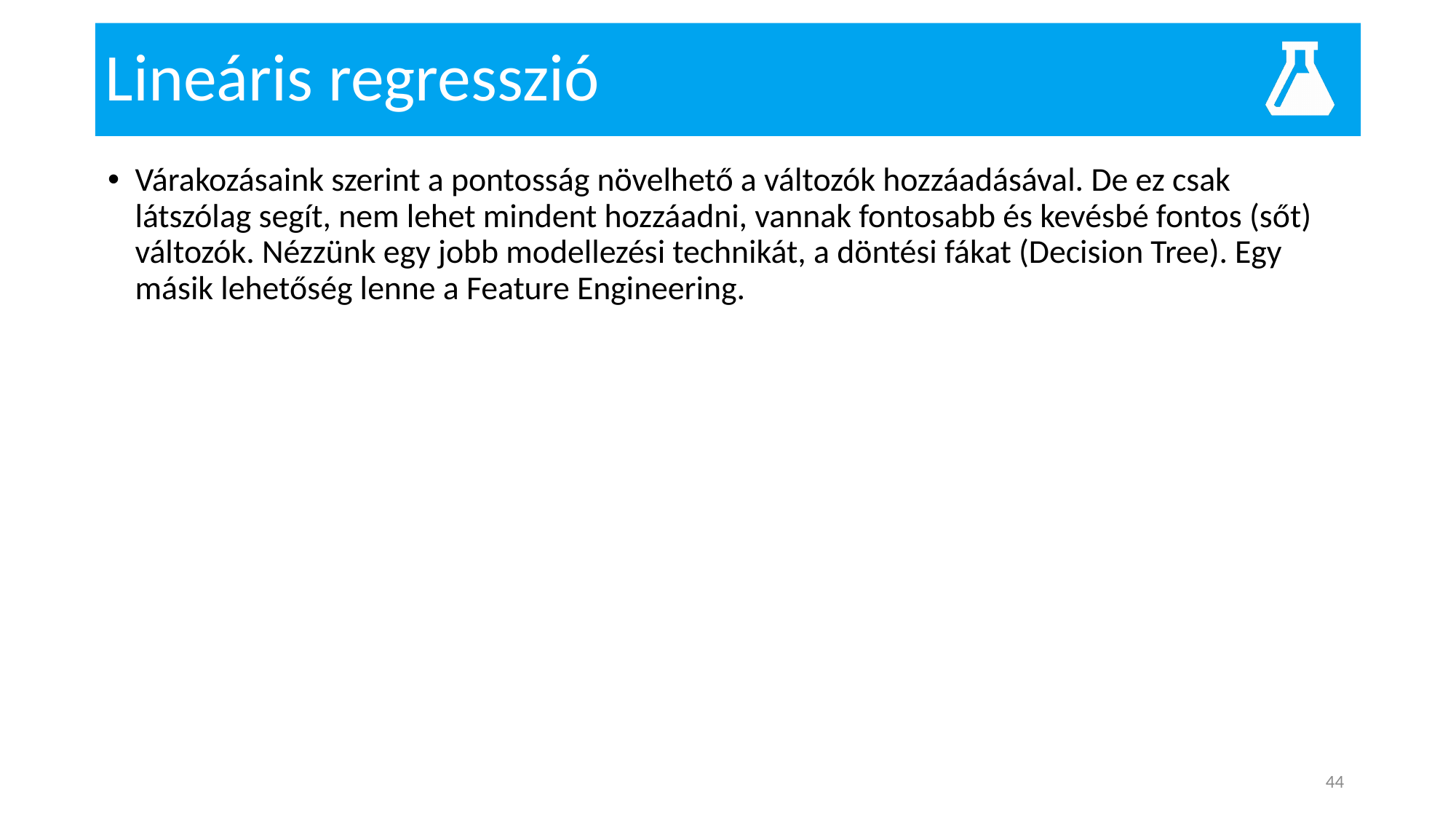

# Lineáris regresszió
Várakozásaink szerint a pontosság növelhető a változók hozzáadásával. De ez csak látszólag segít, nem lehet mindent hozzáadni, vannak fontosabb és kevésbé fontos (sőt) változók. Nézzünk egy jobb modellezési technikát, a döntési fákat (Decision Tree). Egy másik lehetőség lenne a Feature Engineering.
44